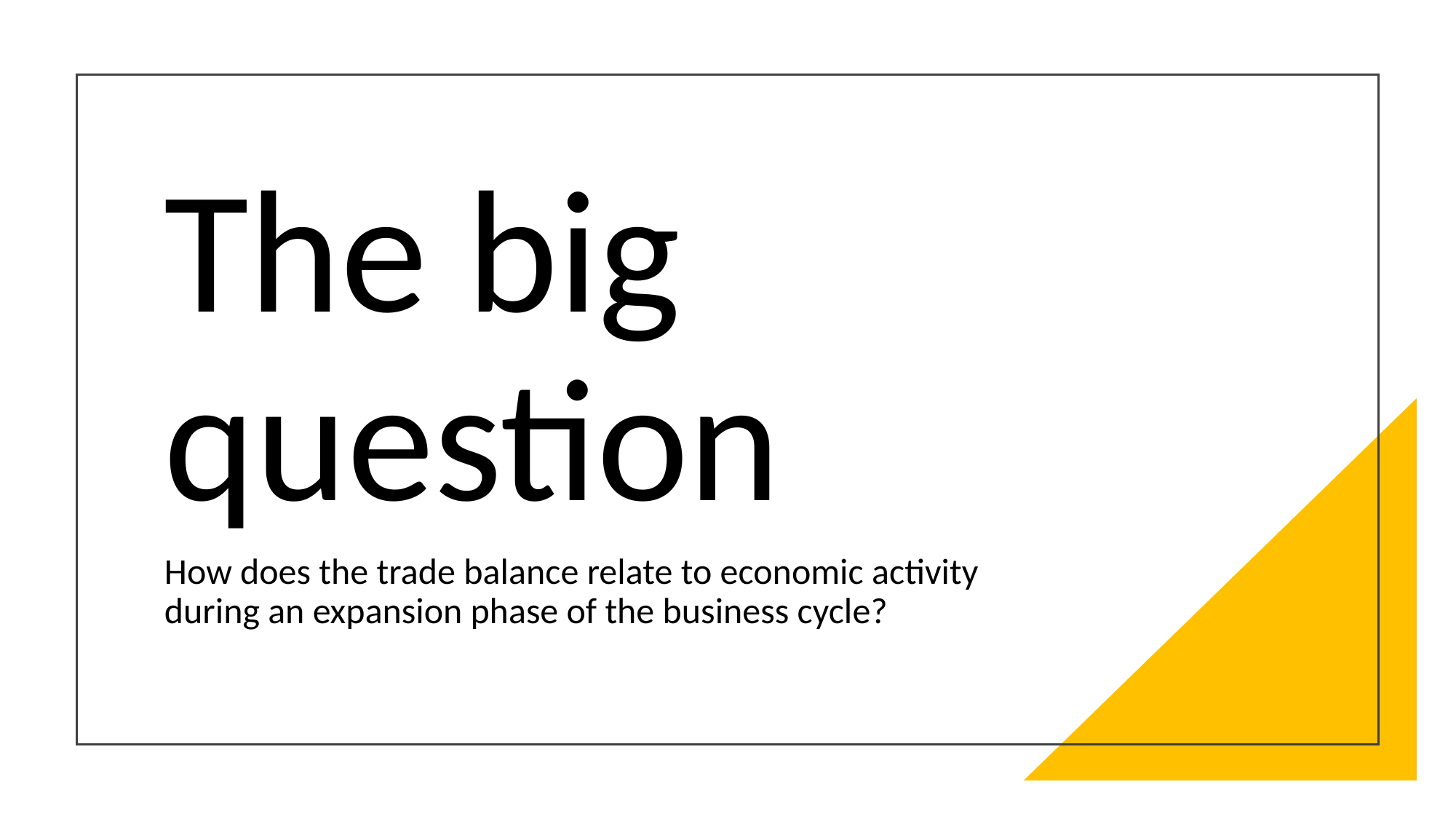

# The big question

How does the trade balance relate to economic activity during an expansion phase of the business cycle?